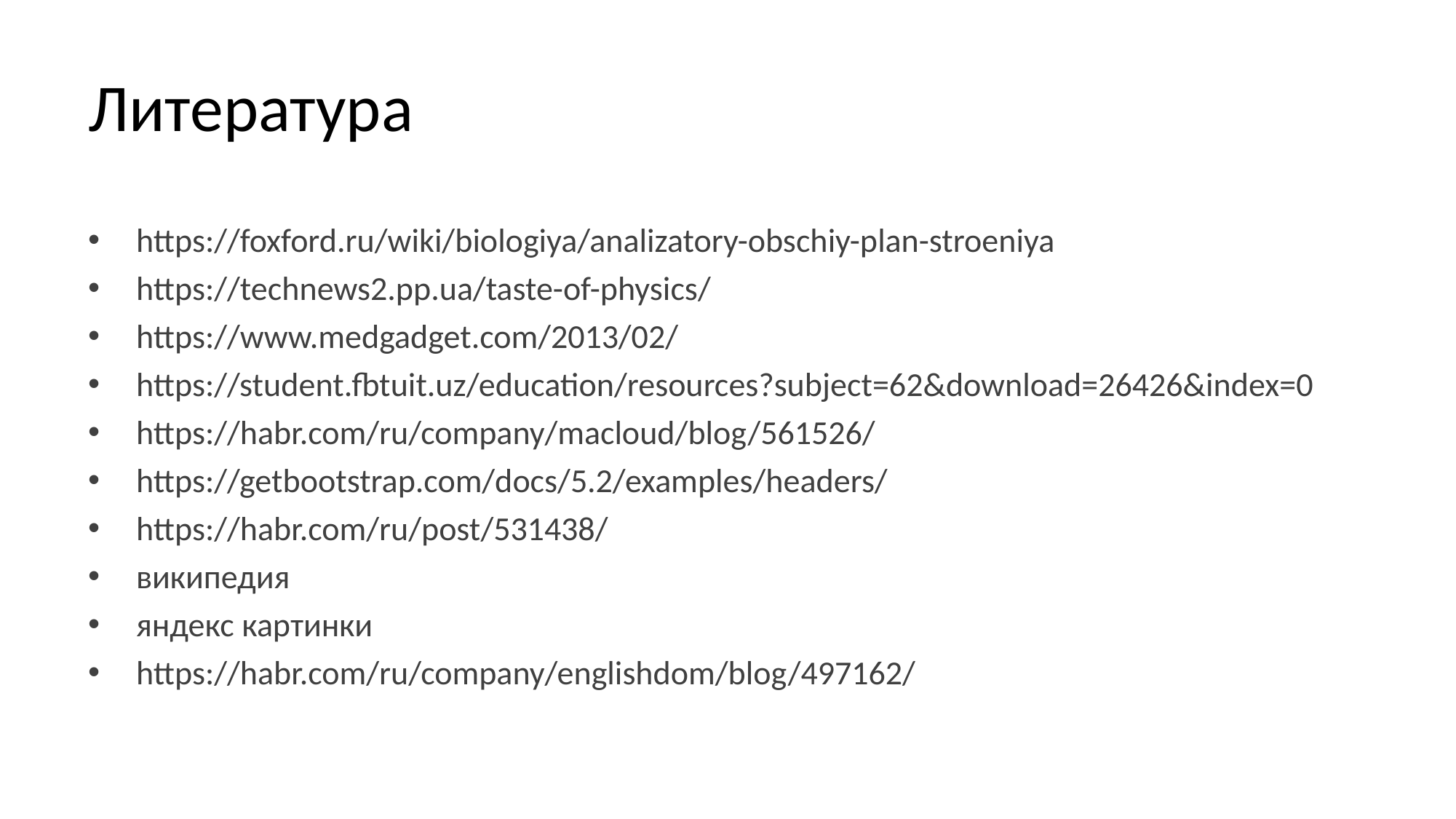

# Литература
https://foxford.ru/wiki/biologiya/analizatory-obschiy-plan-stroeniya
https://technews2.pp.ua/taste-of-physics/
https://www.medgadget.com/2013/02/
https://student.fbtuit.uz/education/resources?subject=62&download=26426&index=0
https://habr.com/ru/company/macloud/blog/561526/
https://getbootstrap.com/docs/5.2/examples/headers/
https://habr.com/ru/post/531438/
википедия
яндекс картинки
https://habr.com/ru/company/englishdom/blog/497162/